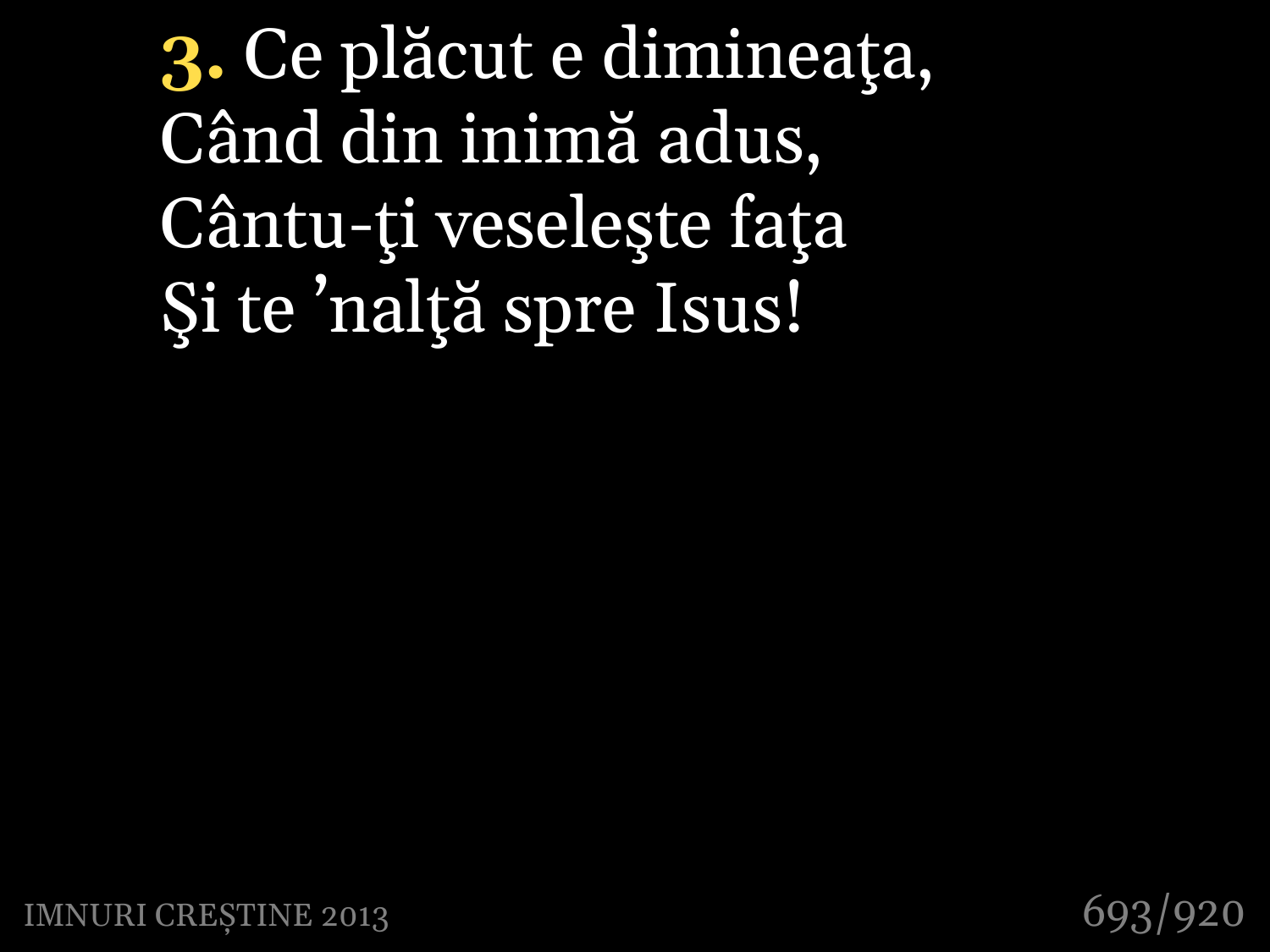

3. Ce plăcut e dimineaţa,
Când din inimă adus,
Cântu-ţi veseleşte faţa
Şi te ’nalţă spre Isus!
693/920
IMNURI CREȘTINE 2013